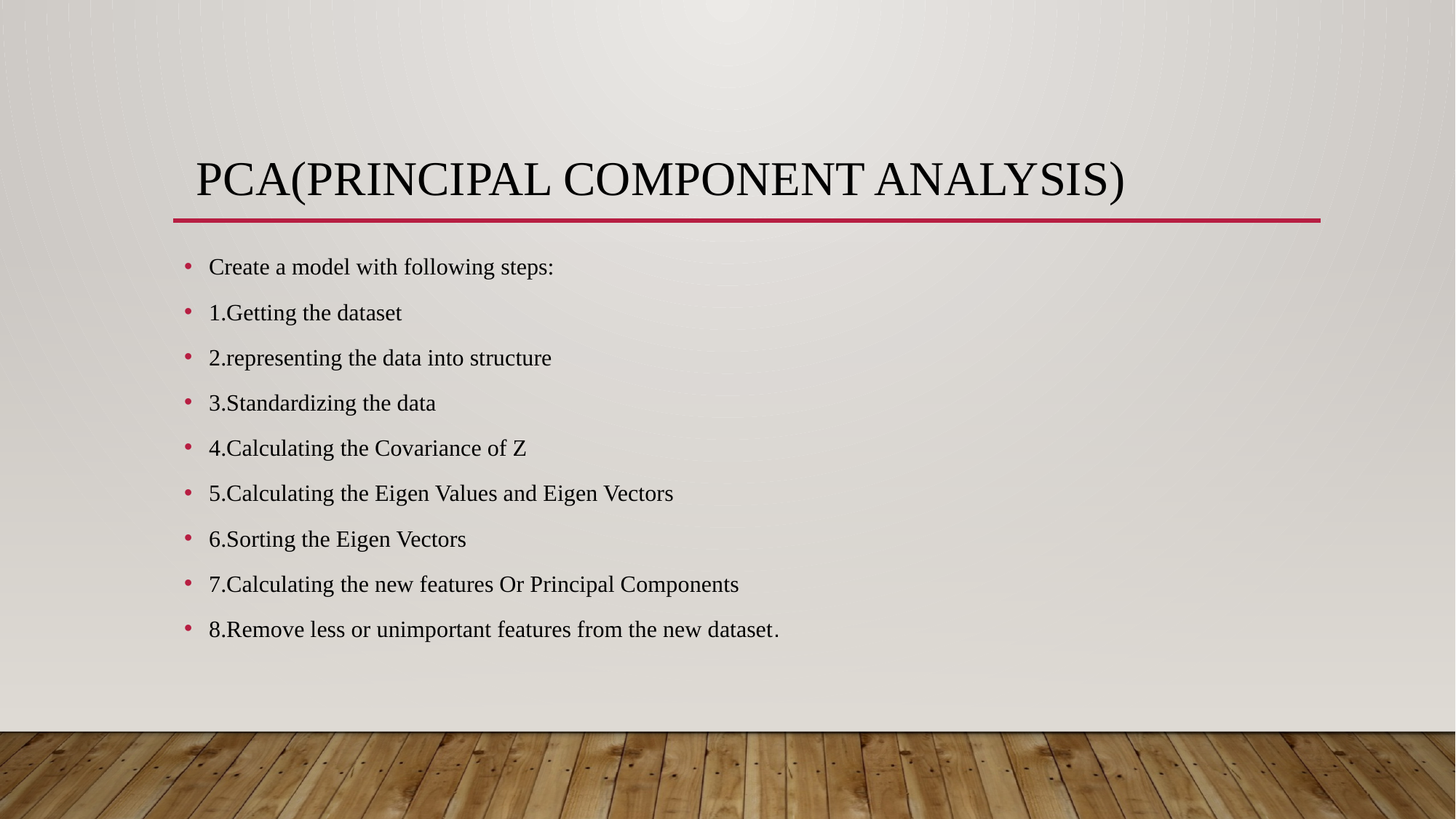

# pca(principal component analysis)
Create a model with following steps:
1.Getting the dataset
2.representing the data into structure
3.Standardizing the data
4.Calculating the Covariance of Z
5.Calculating the Eigen Values and Eigen Vectors
6.Sorting the Eigen Vectors
7.Calculating the new features Or Principal Components
8.Remove less or unimportant features from the new dataset.